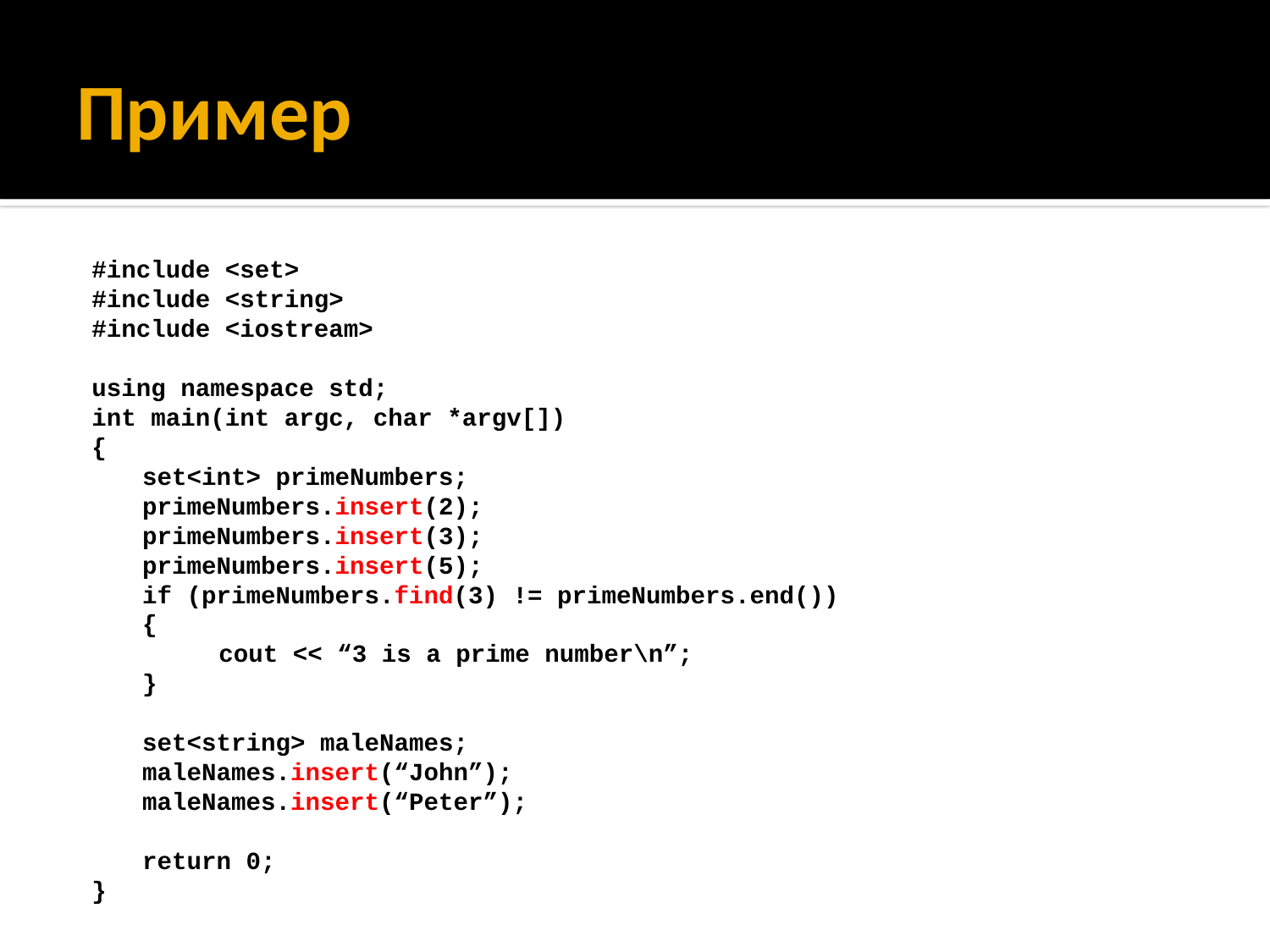

# Пример
#include <set>
#include <string>
#include <iostream>

using namespace std;
int main(int argc, char *argv[])
{
	set<int> primeNumbers;
	primeNumbers.insert(2);
	primeNumbers.insert(3);
	primeNumbers.insert(5);
	if (primeNumbers.find(3) != primeNumbers.end())
	{
		cout << “3 is a prime number\n”;
	}

	set<string> maleNames;
	maleNames.insert(“John”);
	maleNames.insert(“Peter”);

	return 0;
}